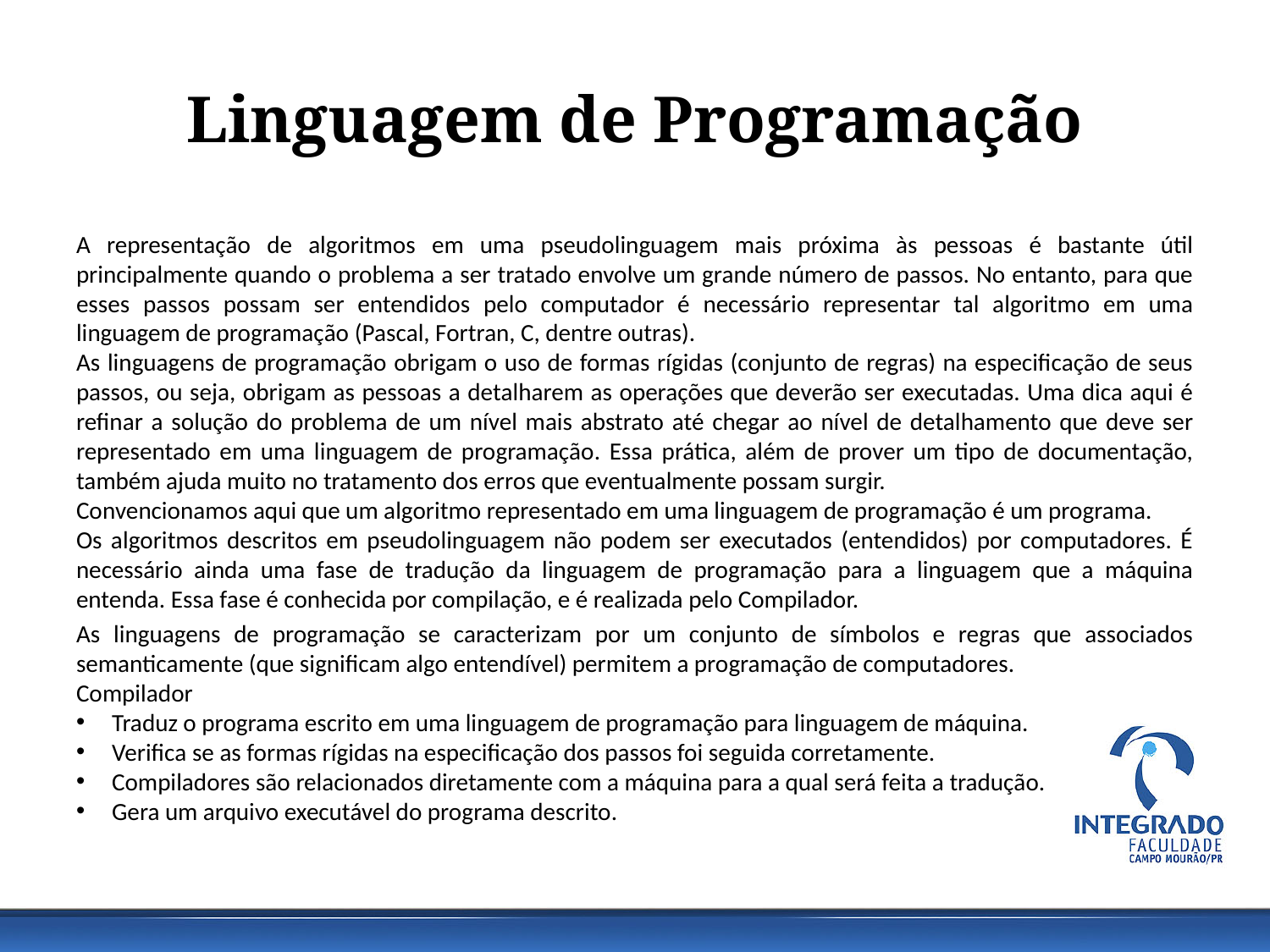

# Linguagem de Programação
A representação de algoritmos em uma pseudolinguagem mais próxima às pessoas é bastante útil principalmente quando o problema a ser tratado envolve um grande número de passos. No entanto, para que esses passos possam ser entendidos pelo computador é necessário representar tal algoritmo em uma linguagem de programação (Pascal, Fortran, C, dentre outras).
As linguagens de programação obrigam o uso de formas rígidas (conjunto de regras) na especificação de seus passos, ou seja, obrigam as pessoas a detalharem as operações que deverão ser executadas. Uma dica aqui é refinar a solução do problema de um nível mais abstrato até chegar ao nível de detalhamento que deve ser representado em uma linguagem de programação. Essa prática, além de prover um tipo de documentação, também ajuda muito no tratamento dos erros que eventualmente possam surgir.
Convencionamos aqui que um algoritmo representado em uma linguagem de programação é um programa.
Os algoritmos descritos em pseudolinguagem não podem ser executados (entendidos) por computadores. É necessário ainda uma fase de tradução da linguagem de programação para a linguagem que a máquina entenda. Essa fase é conhecida por compilação, e é realizada pelo Compilador.
As linguagens de programação se caracterizam por um conjunto de símbolos e regras que associados semanticamente (que significam algo entendível) permitem a programação de computadores.
Compilador
Traduz o programa escrito em uma linguagem de programação para linguagem de máquina.
Verifica se as formas rígidas na especificação dos passos foi seguida corretamente.
Compiladores são relacionados diretamente com a máquina para a qual será feita a tradução.
Gera um arquivo executável do programa descrito.